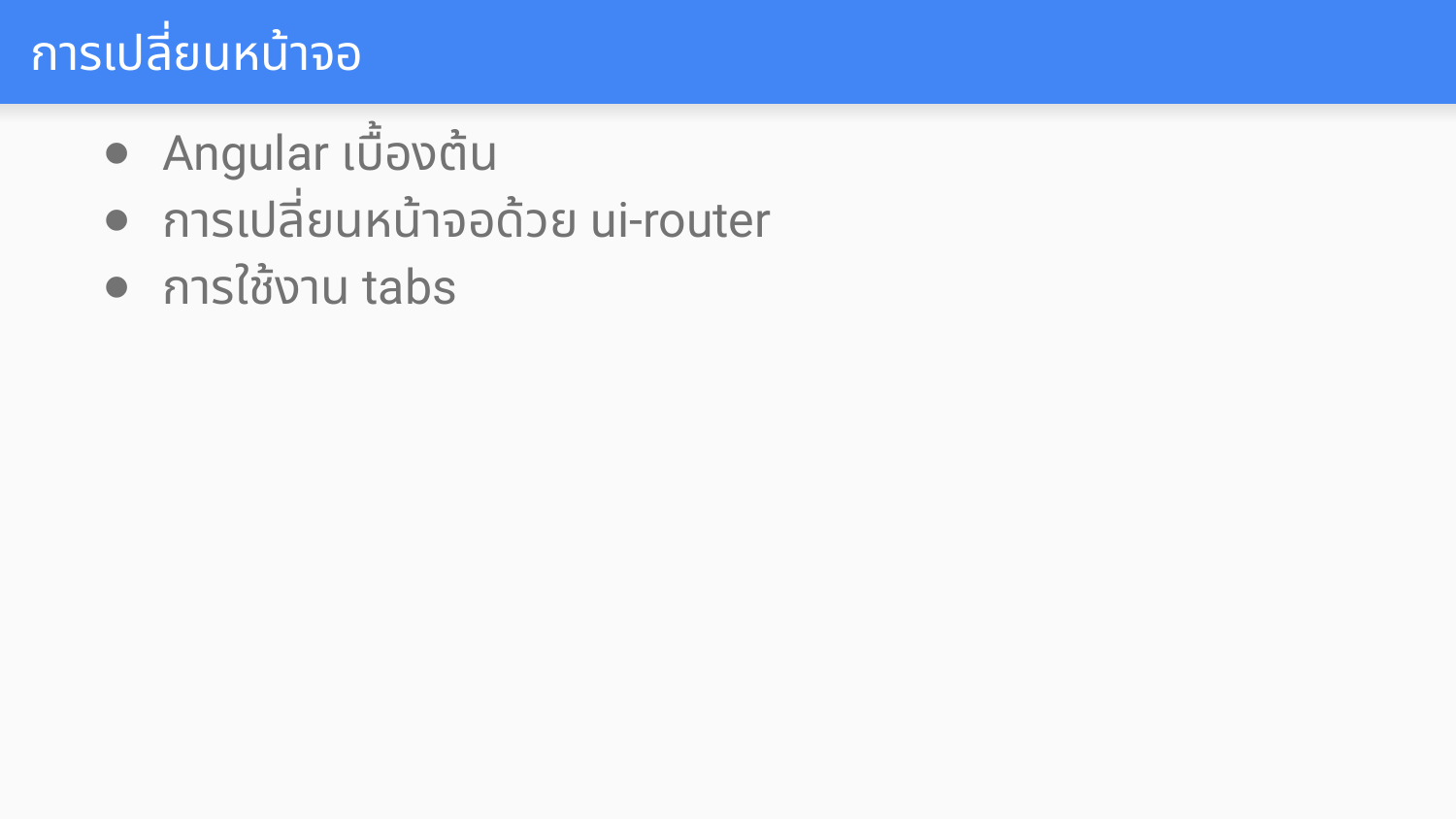

# การเปลี่ยนหน้าจอ
Angular เบื้องต้น
การเปลี่ยนหน้าจอด้วย ui-router
การใช้งาน tabs